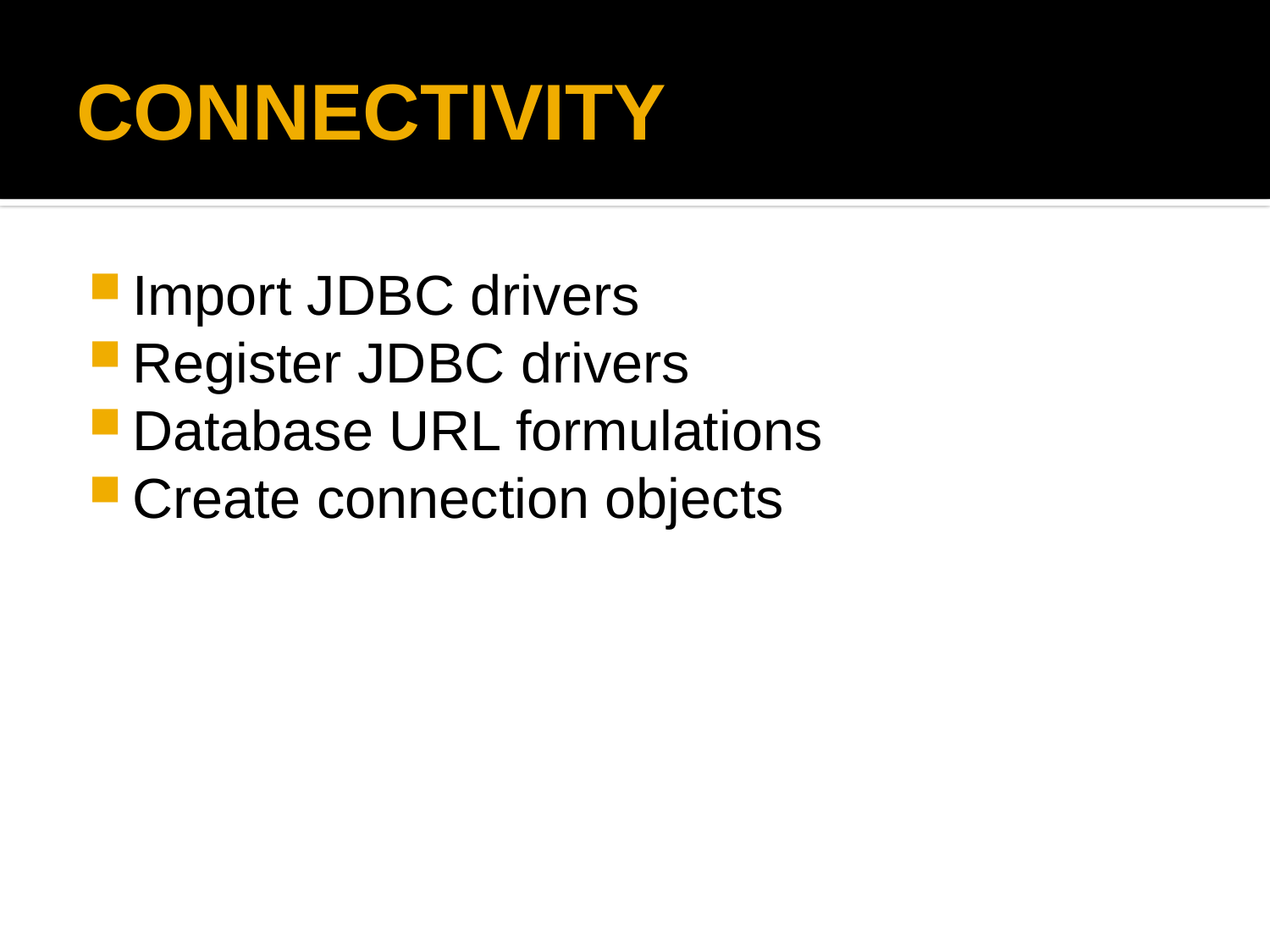

# CONNECTIVITY
Import JDBC drivers
Register JDBC drivers
Database URL formulations
Create connection objects